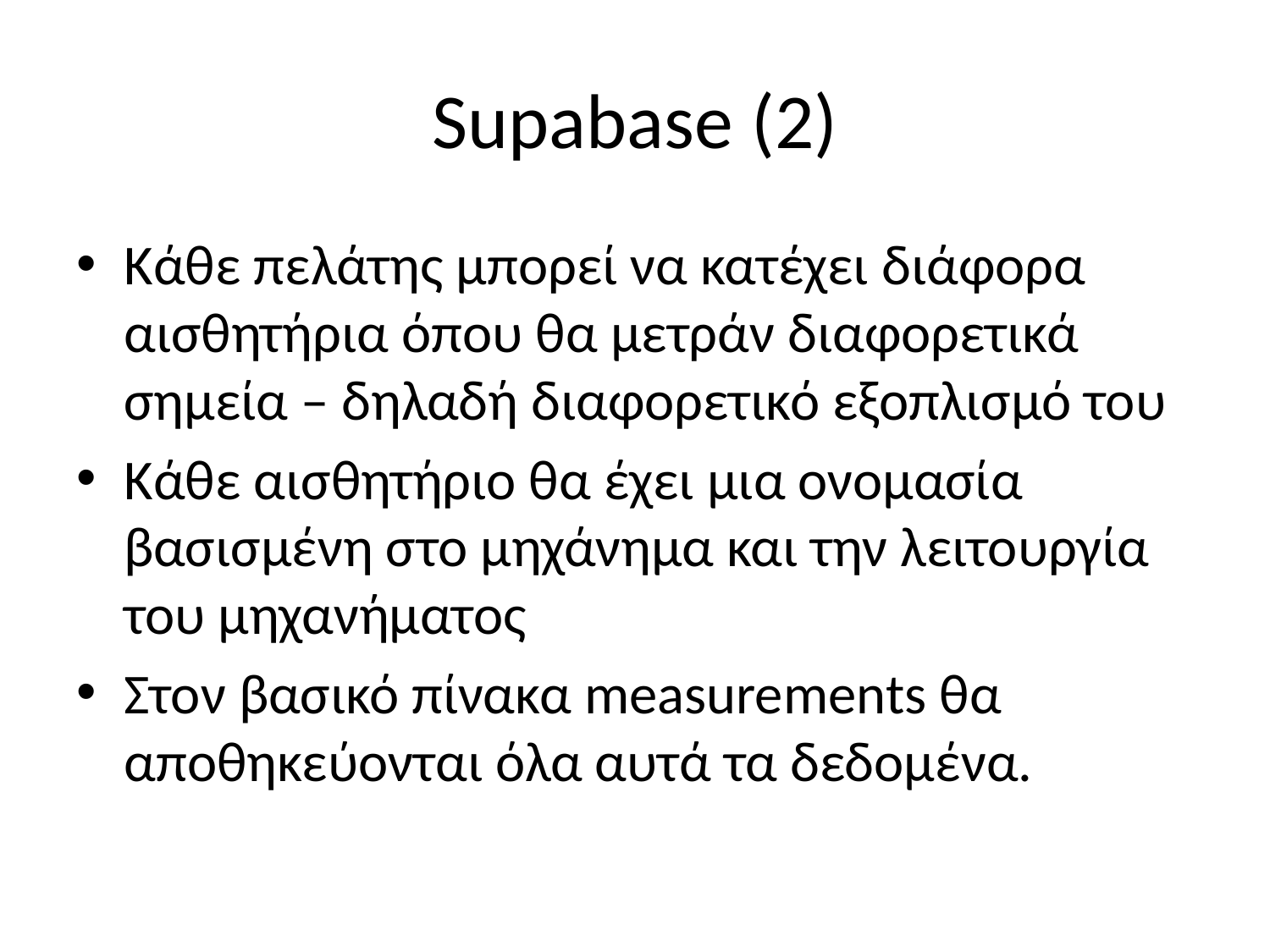

# Supabase (2)
Κάθε πελάτης μπορεί να κατέχει διάφορα αισθητήρια όπου θα μετράν διαφορετικά σημεία – δηλαδή διαφορετικό εξοπλισμό του
Κάθε αισθητήριο θα έχει μια ονομασία βασισμένη στο μηχάνημα και την λειτουργία του μηχανήματος
Στον βασικό πίνακα measurements θα αποθηκεύονται όλα αυτά τα δεδομένα.